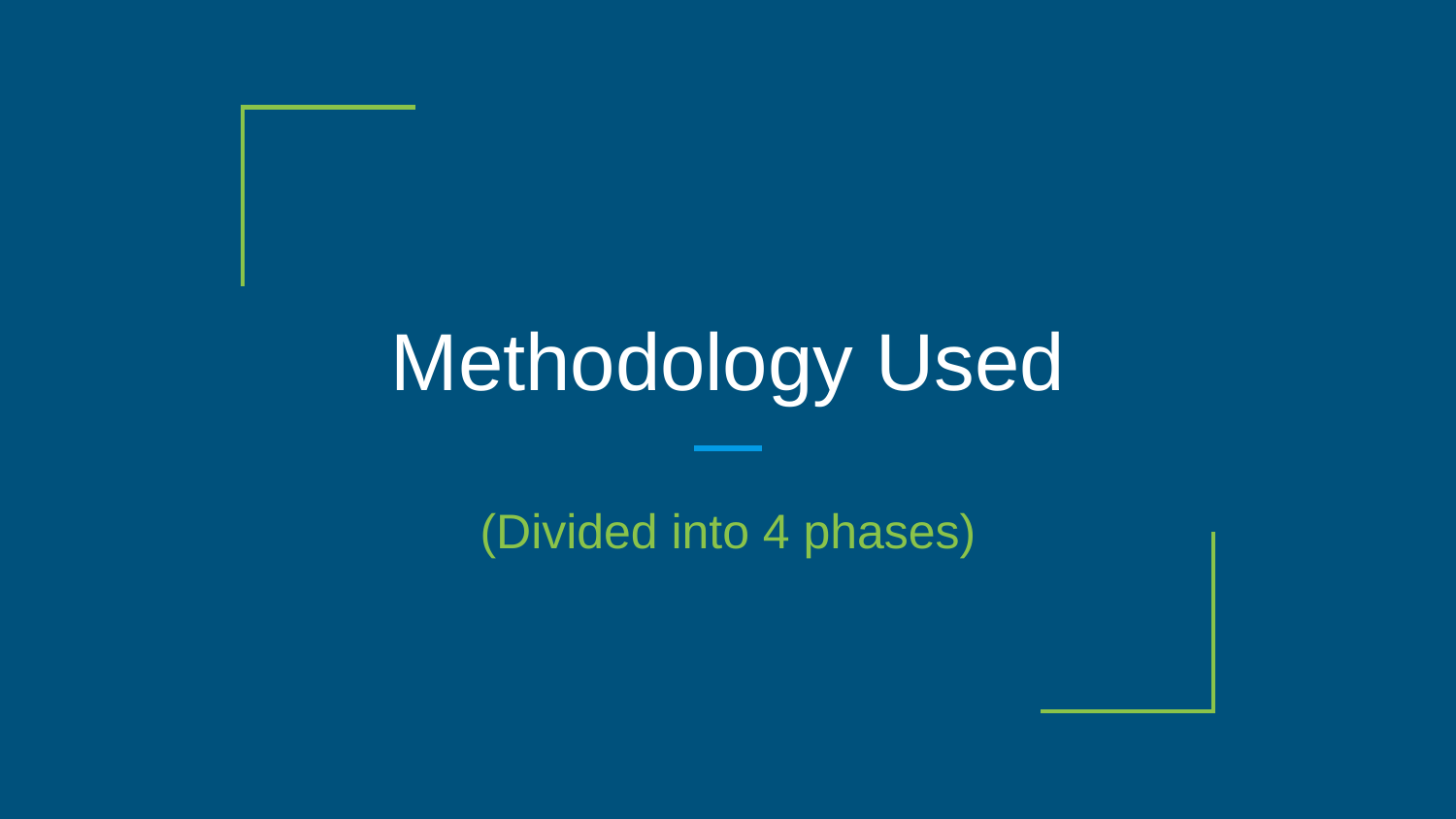

# Methodology Used
(Divided into 4 phases)